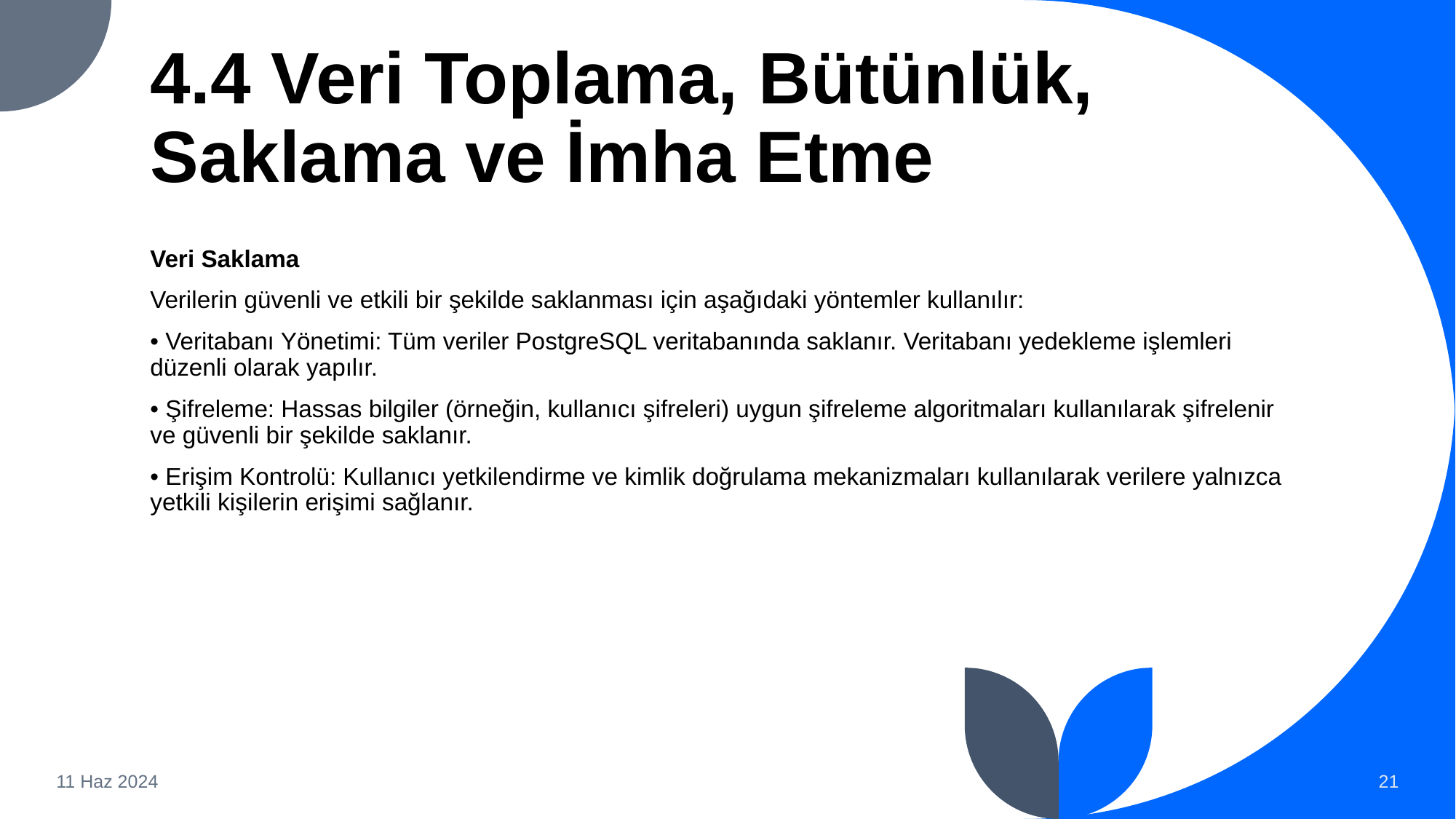

# 4.4 Veri Toplama, Bütünlük, Saklama ve İmha Etme
Veri Saklama
Verilerin güvenli ve etkili bir şekilde saklanması için aşağıdaki yöntemler kullanılır:
• Veritabanı Yönetimi: Tüm veriler PostgreSQL veritabanında saklanır. Veritabanı yedekleme işlemleri düzenli olarak yapılır.
• Şifreleme: Hassas bilgiler (örneğin, kullanıcı şifreleri) uygun şifreleme algoritmaları kullanılarak şifrelenir ve güvenli bir şekilde saklanır.
• Erişim Kontrolü: Kullanıcı yetkilendirme ve kimlik doğrulama mekanizmaları kullanılarak verilere yalnızca yetkili kişilerin erişimi sağlanır.
11 Haz 2024
21